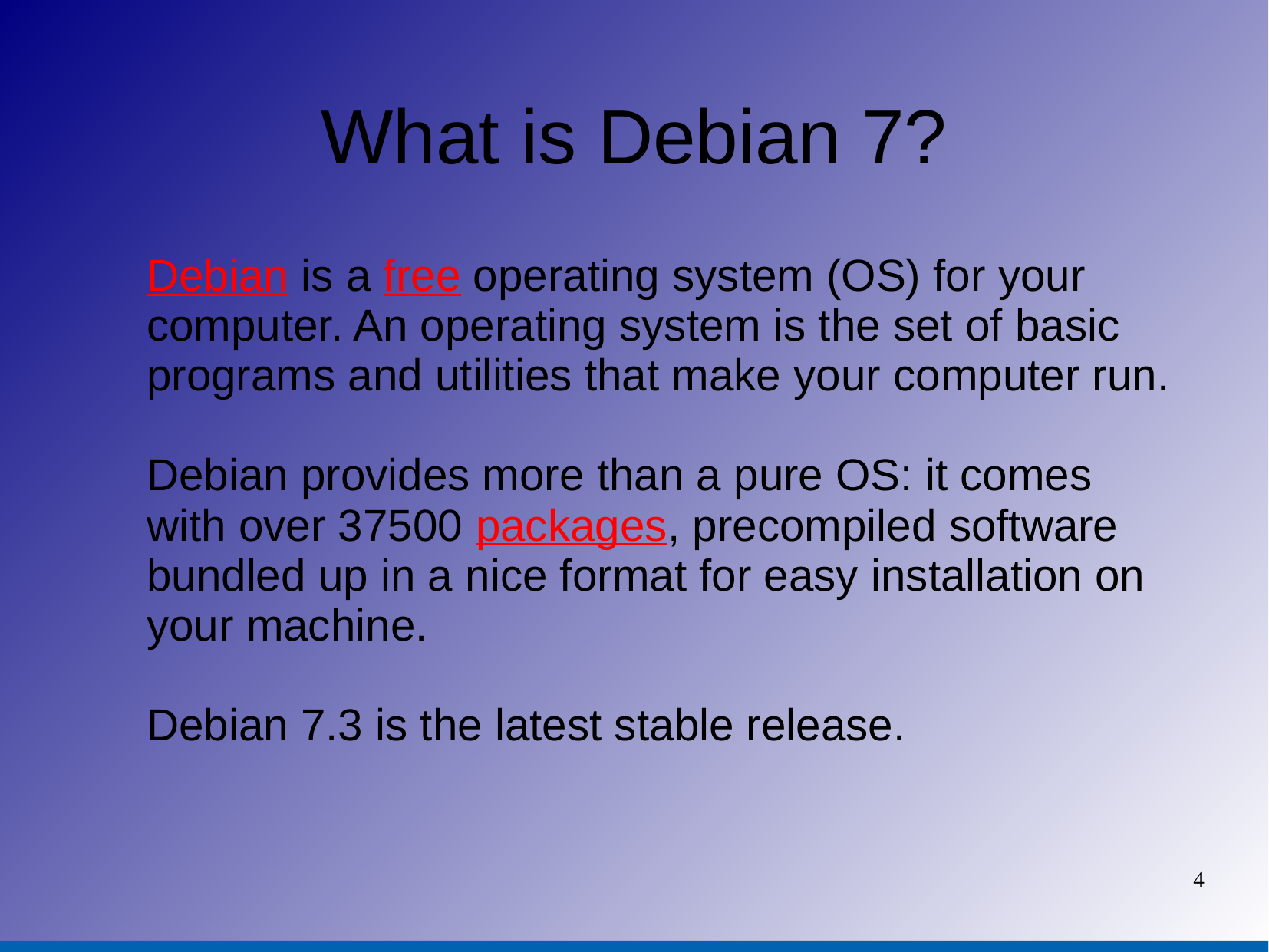

What is Debian 7?
Debian is a free operating system (OS) for your computer. An operating system is the set of basic programs and utilities that make your computer run.

Debian provides more than a pure OS: it comes with over 37500 packages, precompiled software bundled up in a nice format for easy installation on your machine.

Debian 7.3 is the latest stable release.
4